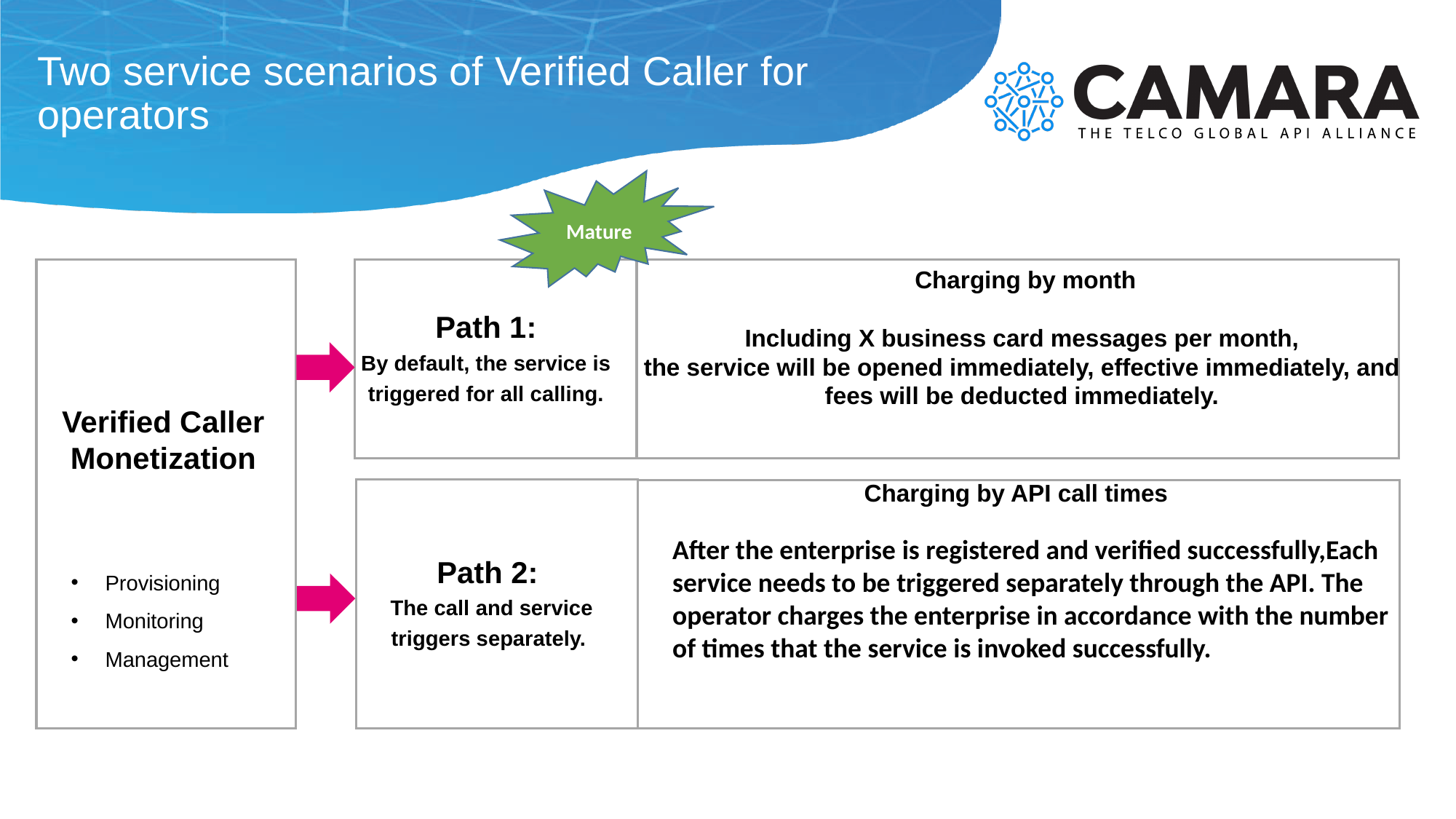

# Two service scenarios of Verified Caller for operators
Mature
Charging by month

Including X business card messages per month,
the service will be opened immediately, effective immediately, and
fees will be deducted immediately.

Path 1:
By default, the service is triggered for all calling.

Verified Caller
Monetization
Charging by API call times

After the enterprise is registered and verified successfully,Each service needs to be triggered separately through the API. The operator charges the enterprise in accordance with the number of times that the service is invoked successfully.
Path 2:
The call and service triggers separately.
Provisioning
Monitoring
Management